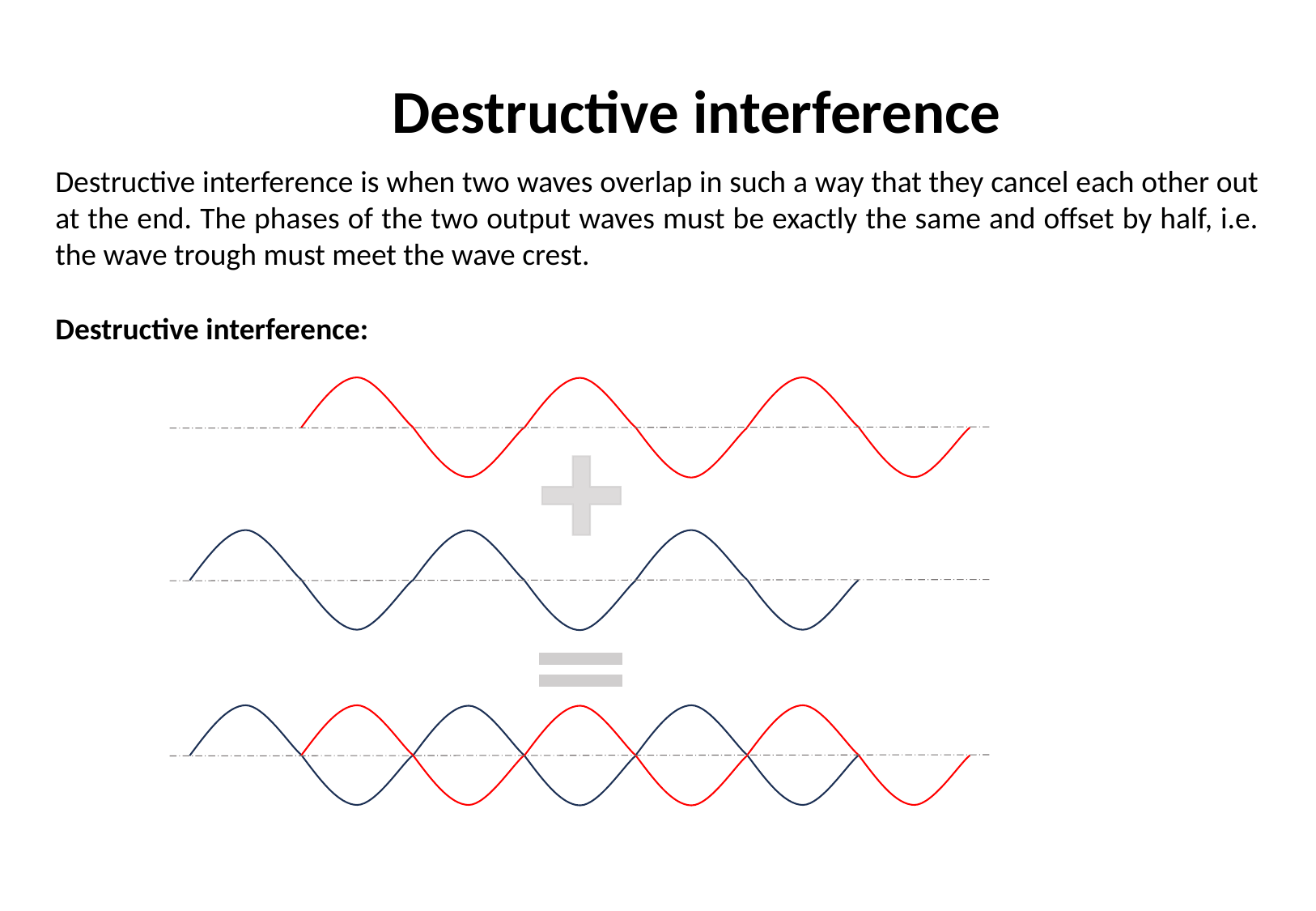

Destructive interference
Destructive interference is when two waves overlap in such a way that they cancel each other out at the end. The phases of the two output waves must be exactly the same and offset by half, i.e. the wave trough must meet the wave crest.
Destructive interference: